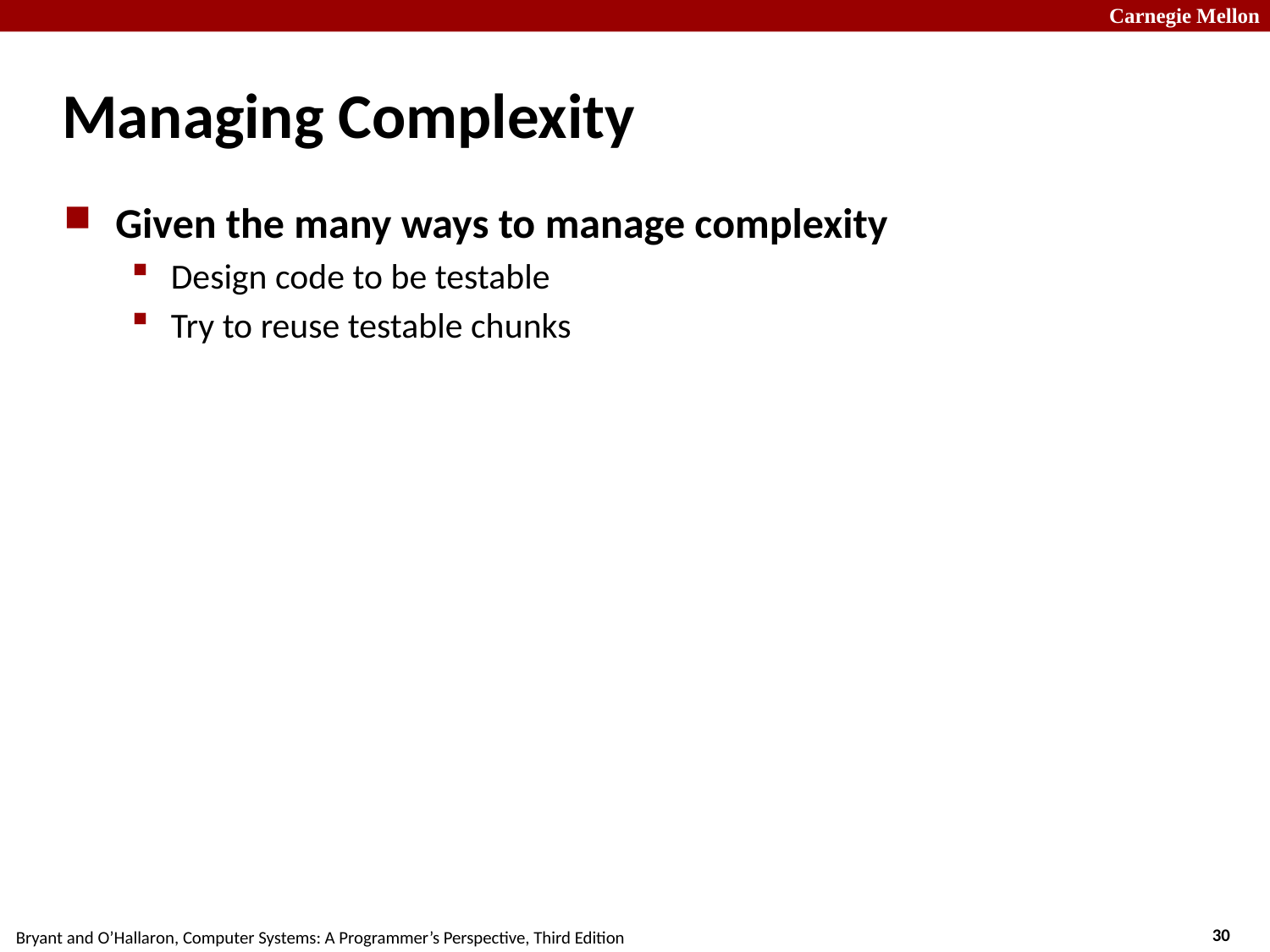

# Managing Complexity
Given the many ways to manage complexity
Design code to be testable
Try to reuse testable chunks